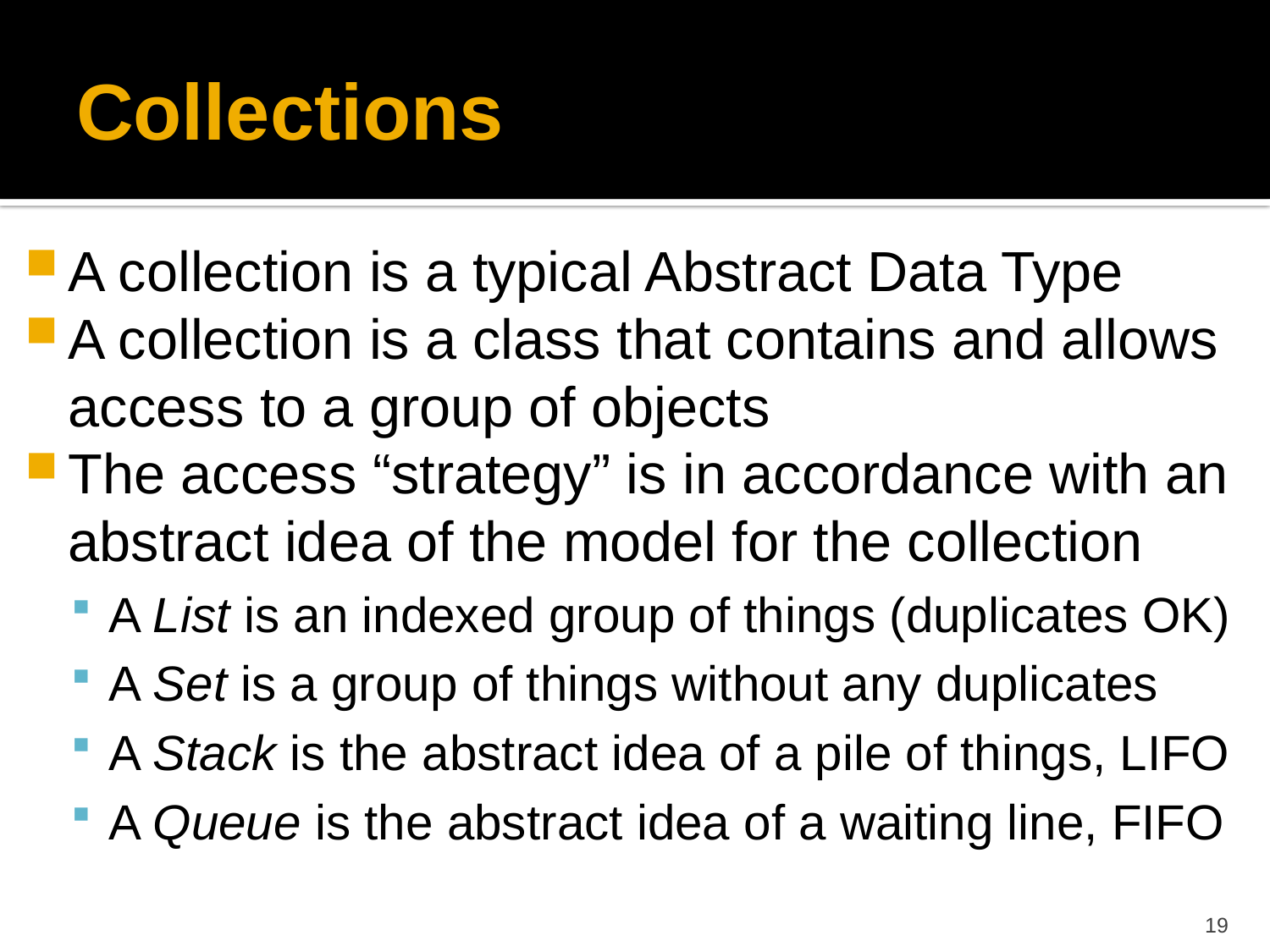

# Collections
A collection is a typical Abstract Data Type
A collection is a class that contains and allows access to a group of objects
The access “strategy” is in accordance with an abstract idea of the model for the collection
A List is an indexed group of things (duplicates OK)
A Set is a group of things without any duplicates
A Stack is the abstract idea of a pile of things, LIFO
A Queue is the abstract idea of a waiting line, FIFO
19